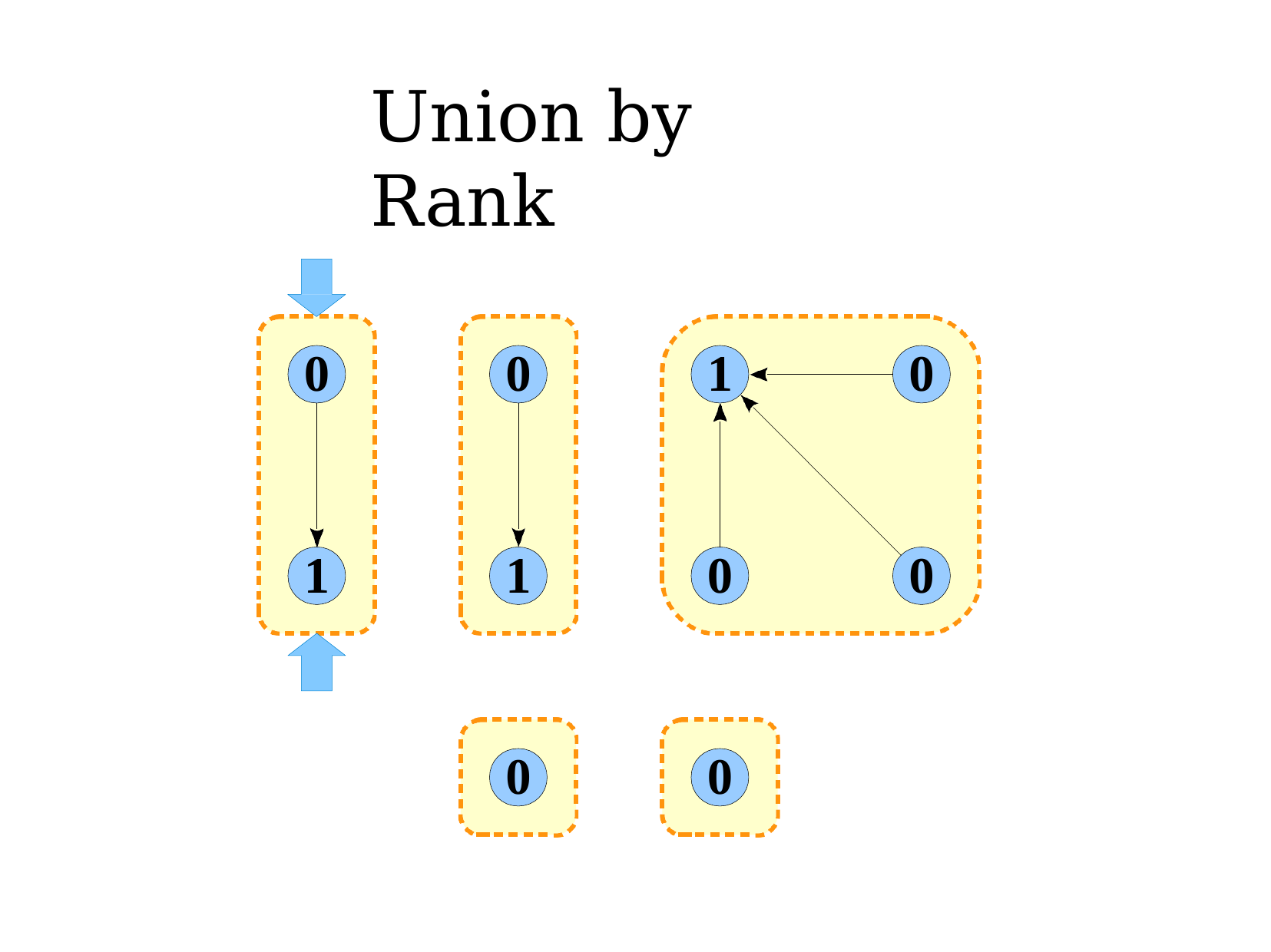

# Union by	Rank

0
0
1
0

1

1

0
0

0
0